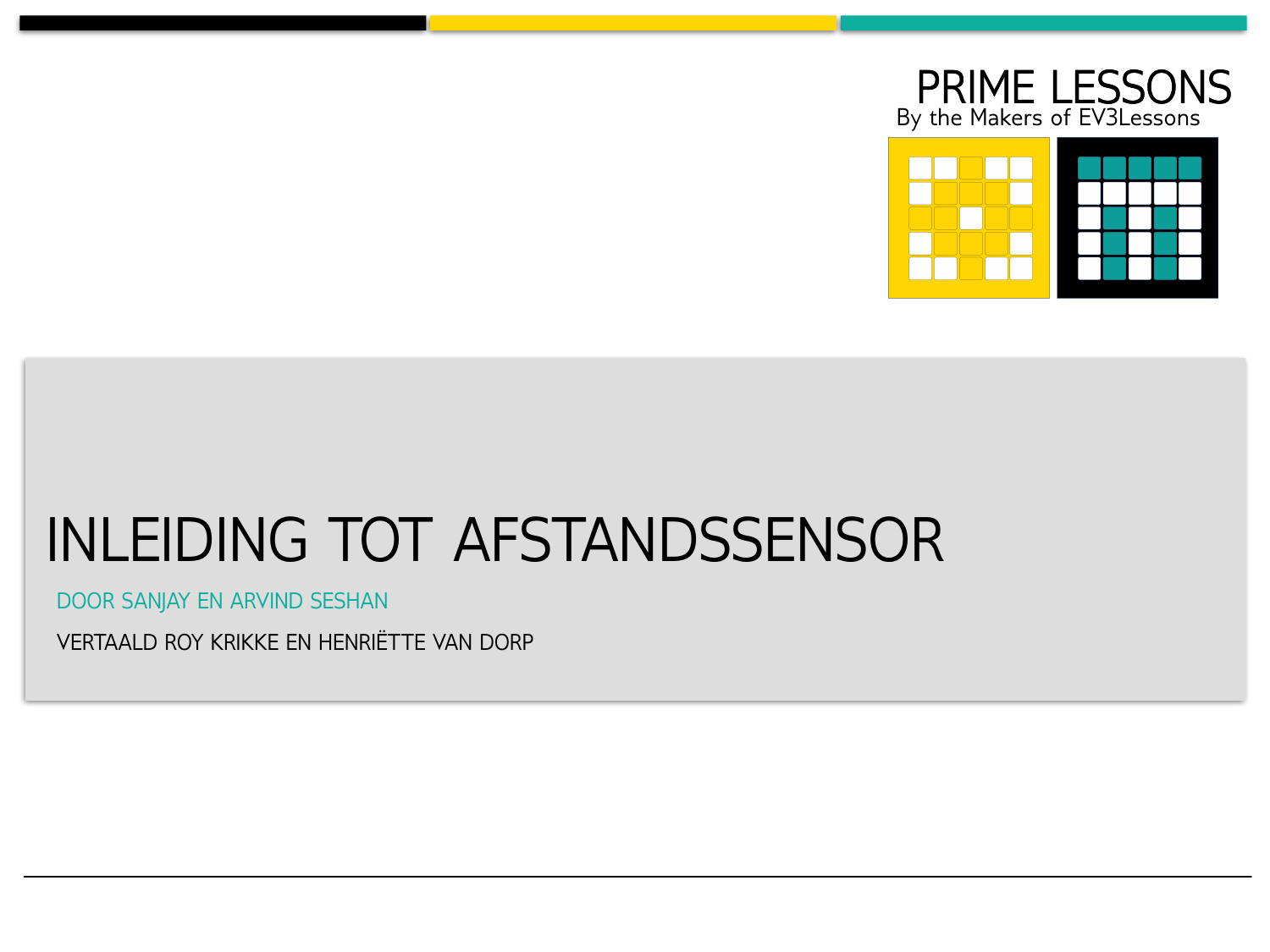

# Inleiding tot afstandssensor
DOOR SANJAY EN ARVIND SESHAN
Vertaald roy krikke en henriëtte van dorp